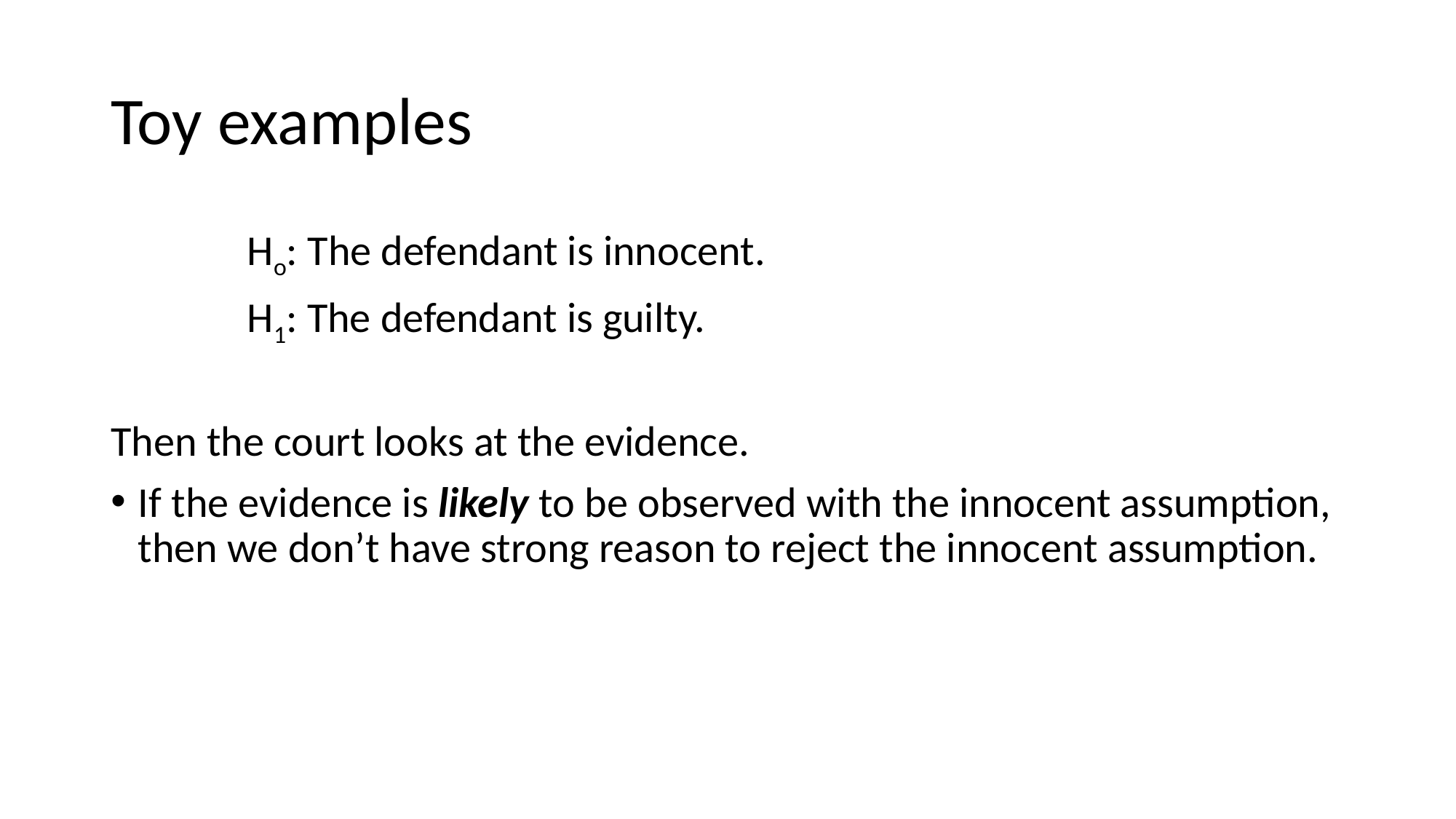

# Toy examples
		Ho: The defendant is innocent.
		H1: The defendant is guilty.

Then the court looks at the evidence.
If the evidence is likely to be observed with the innocent assumption, then we don’t have strong reason to reject the innocent assumption.